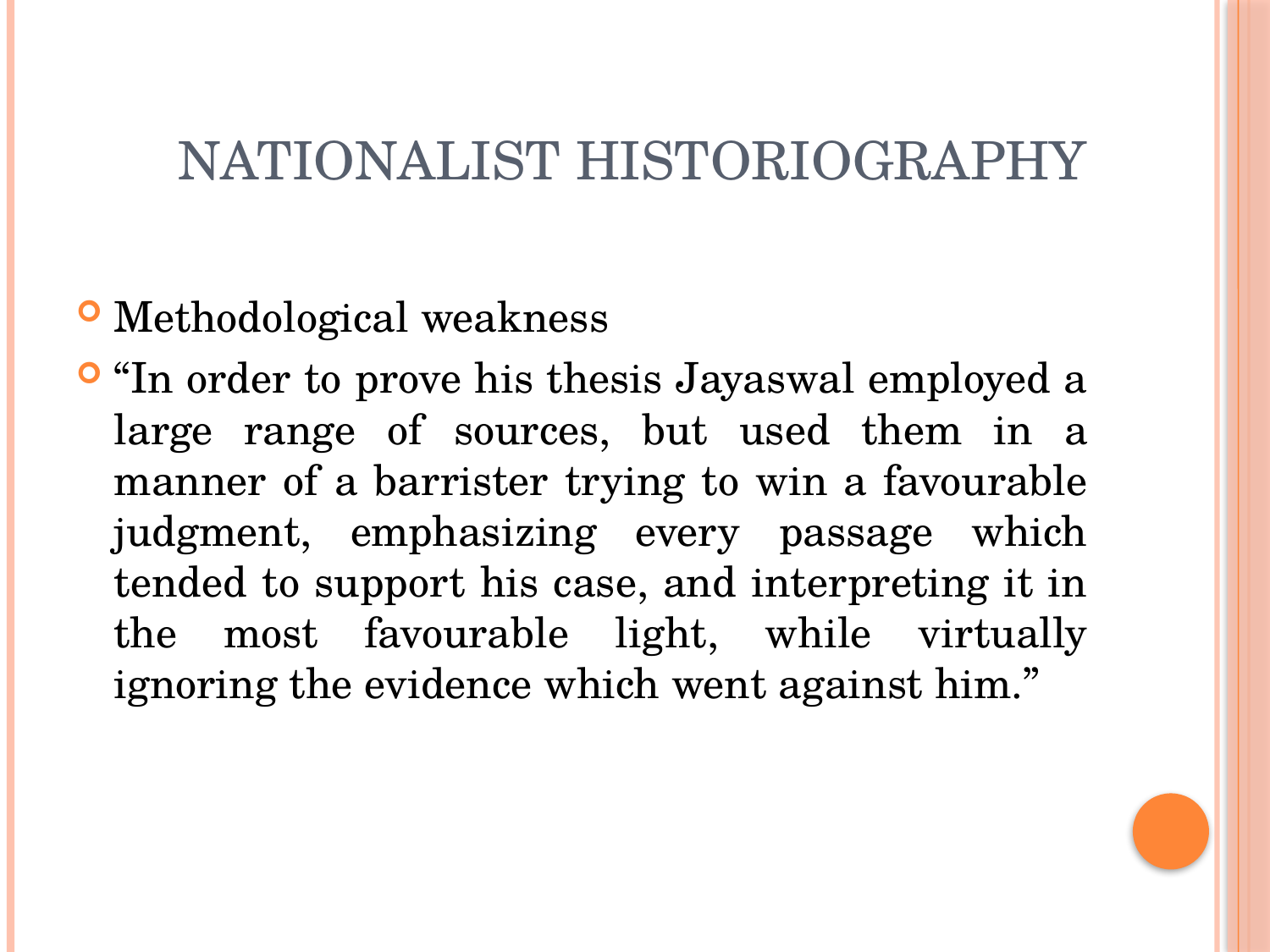

# Nationalist Historiography

Methodological weakness
“In order to prove his thesis Jayaswal employed a large range of sources, but used them in a manner of a barrister trying to win a favourable judgment, emphasizing every passage which tended to support his case, and interpreting it in the most favourable light, while virtually ignoring the evidence which went against him.”